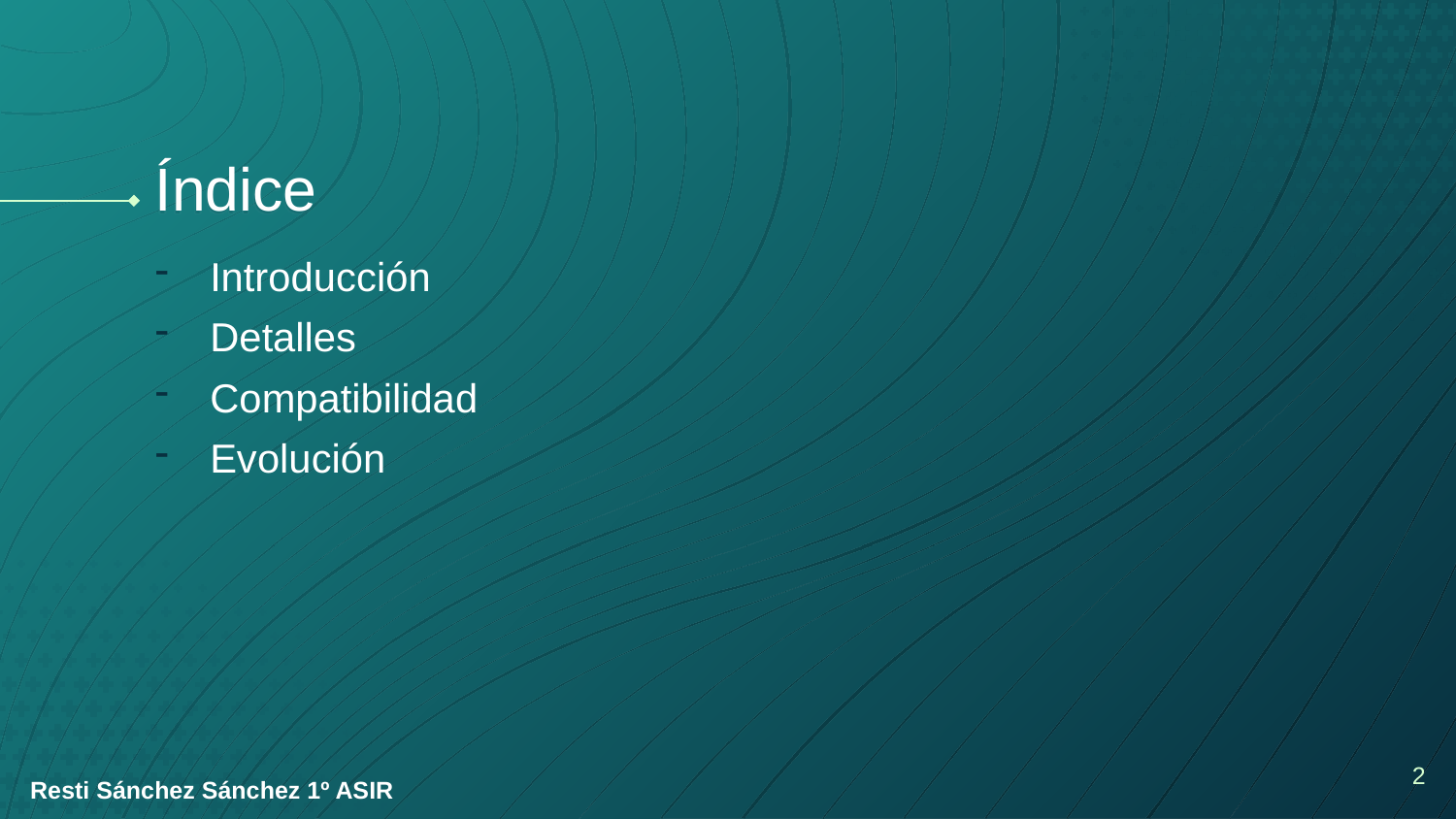

# Índice
Introducción
Detalles
Compatibilidad
Evolución

2
Resti Sánchez Sánchez 1º ASIR